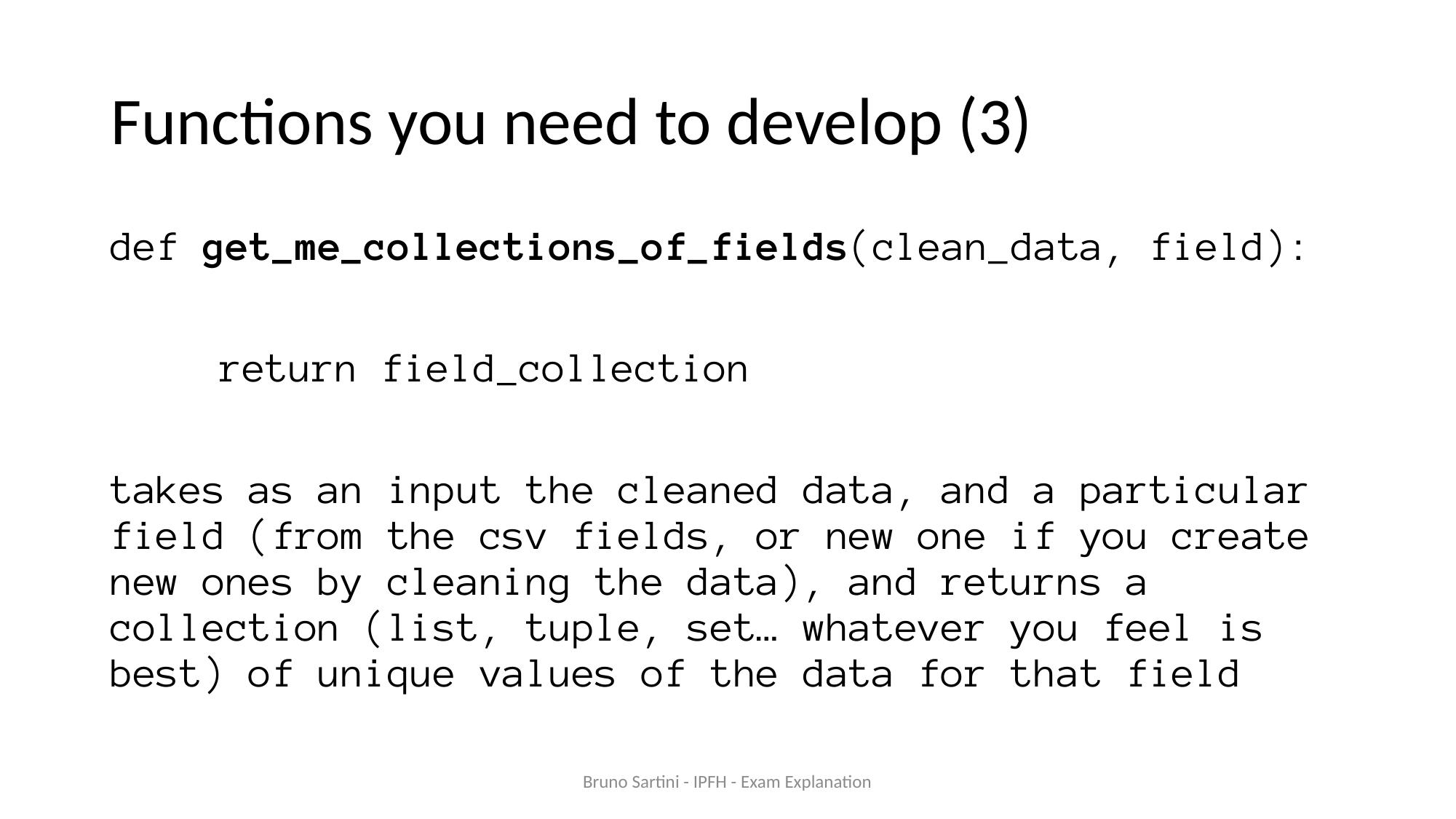

# Functions you need to develop (3)
def get_me_collections_of_fields(clean_data, field):

	return field_collection

takes as an input the cleaned data, and a particular field (from the csv fields, or new one if you create new ones by cleaning the data), and returns a collection (list, tuple, set… whatever you feel is best) of unique values of the data for that field
Bruno Sartini - IPFH - Exam Explanation